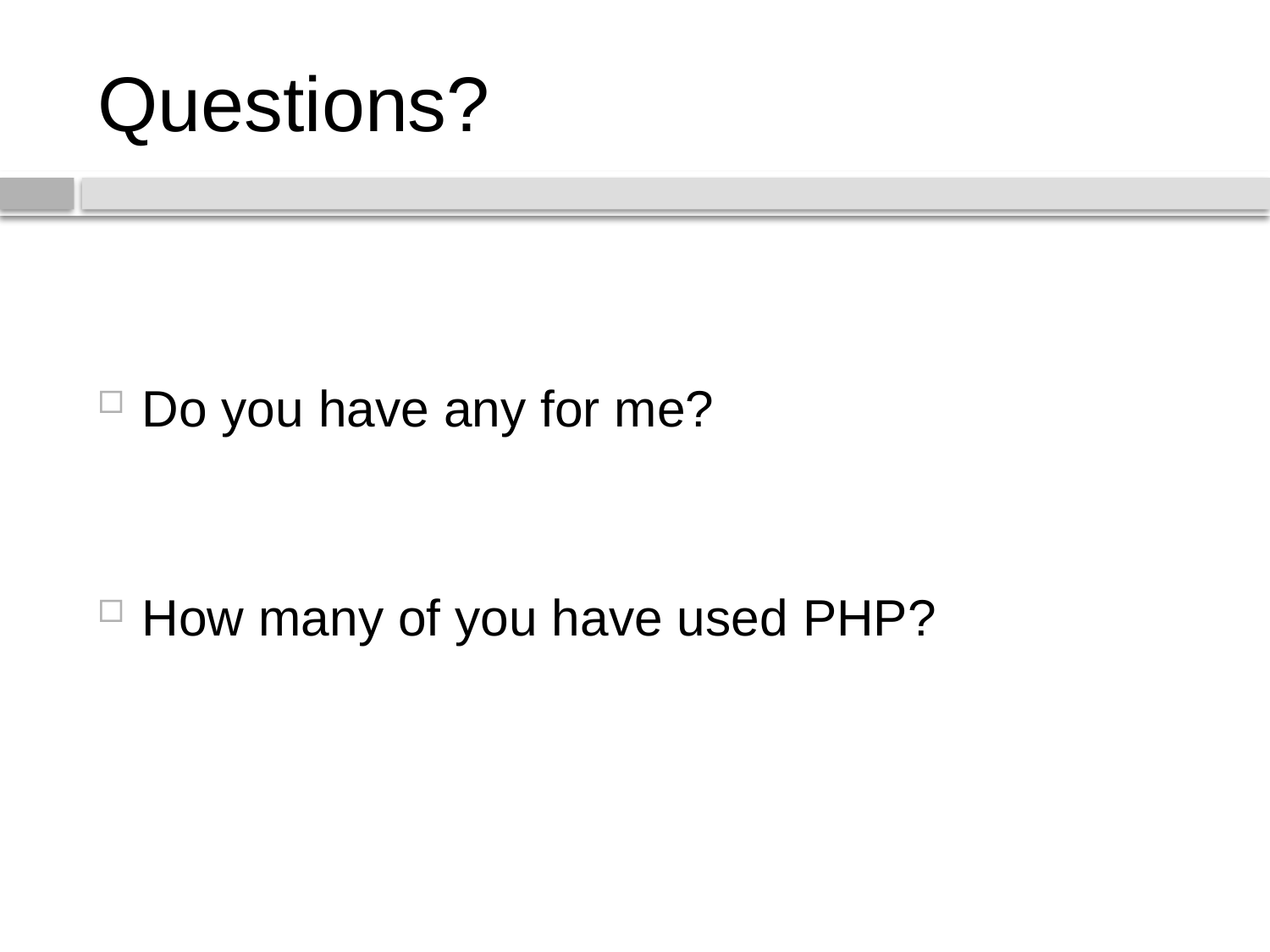

# Questions?

Do you have any for me?

How many of you have used PHP?